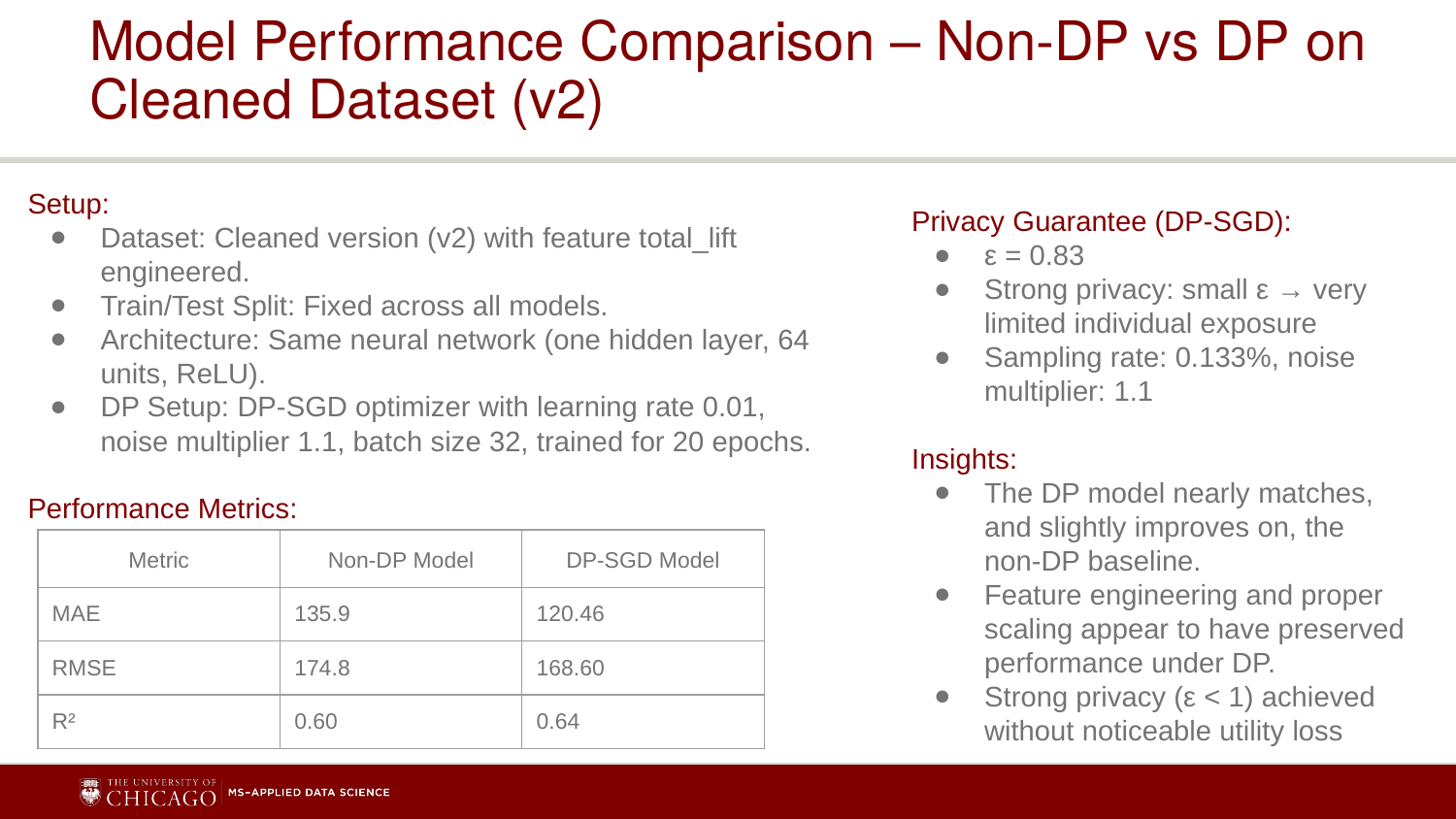

# Model Performance Comparison – Non‑DP vs DP on Cleaned Dataset (v2)
1
Setup:
Dataset: Cleaned version (v2) with feature total_lift engineered.
Train/Test Split: Fixed across all models.
Architecture: Same neural network (one hidden layer, 64 units, ReLU).
DP Setup: DP‑SGD optimizer with learning rate 0.01, noise multiplier 1.1, batch size 32, trained for 20 epochs.

Performance Metrics:

Privacy Guarantee (DP‑SGD):
ε = 0.83
Strong privacy: small ε → very limited individual exposure
Sampling rate: 0.133%, noise multiplier: 1.1

Insights:
The DP model nearly matches, and slightly improves on, the non‑DP baseline.
Feature engineering and proper scaling appear to have preserved performance under DP.
Strong privacy (ε < 1) achieved without noticeable utility loss

| Metric | Non‑DP Model | DP‑SGD Model |
| --- | --- | --- |
| MAE | 135.9 | 120.46 |
| RMSE | 174.8 | 168.60 |
| R² | 0.60 | 0.64 |